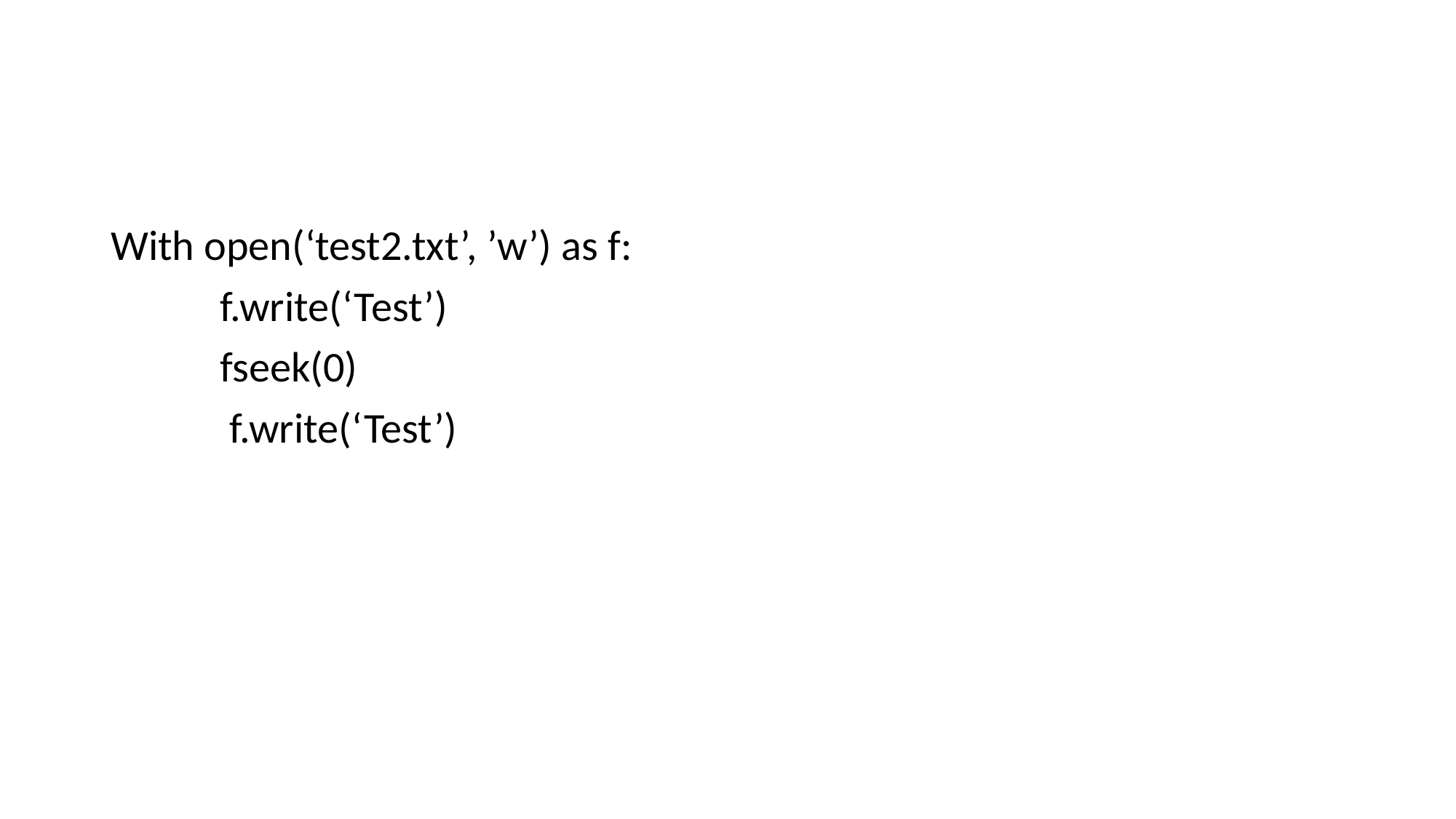

#
With open(‘test2.txt’, ’w’) as f:
	f.write(‘Test’)
	fseek(0)
	 f.write(‘Test’)